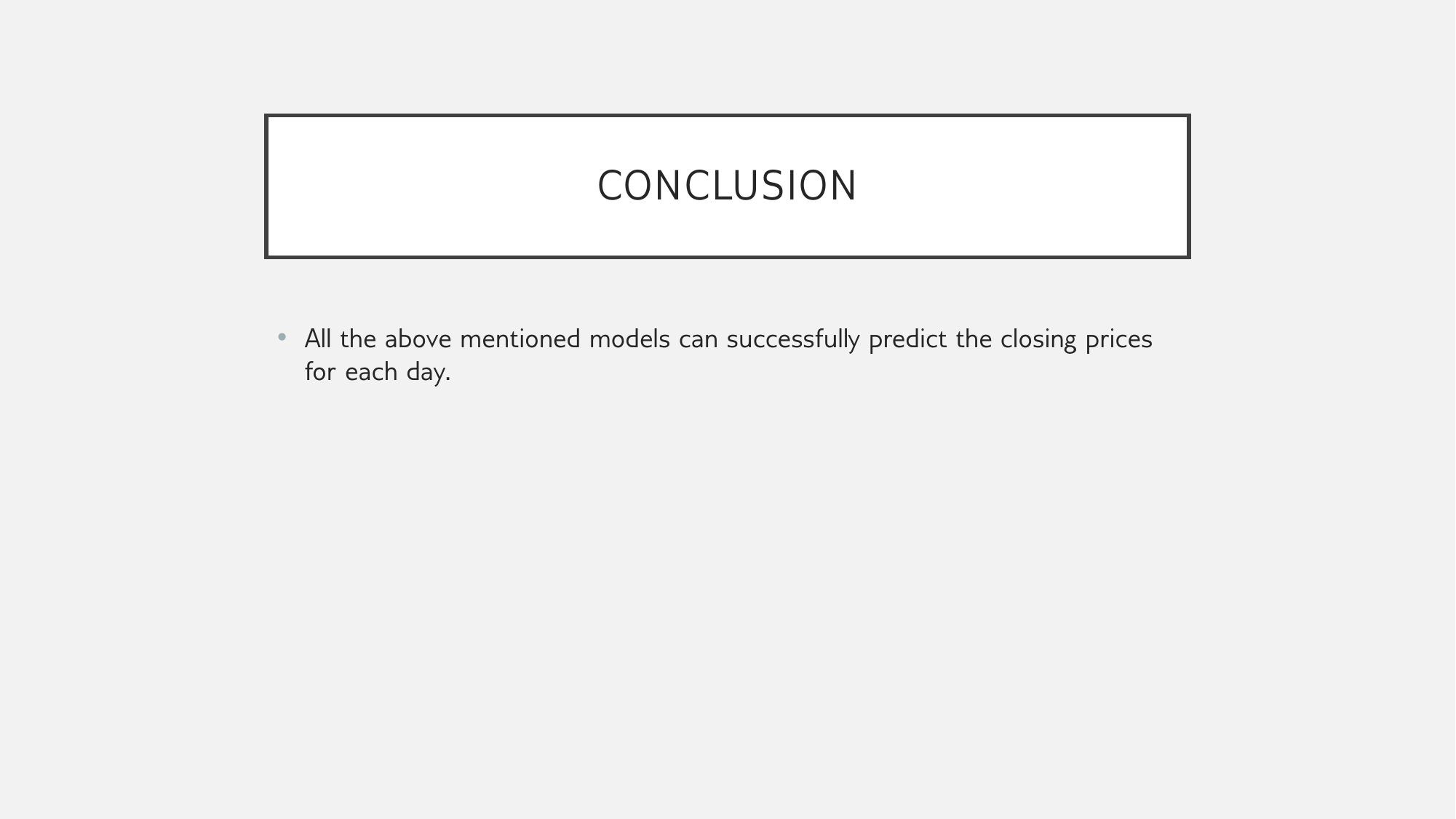

# Conclusion
All the above mentioned models can successfully predict the closing prices for each day.